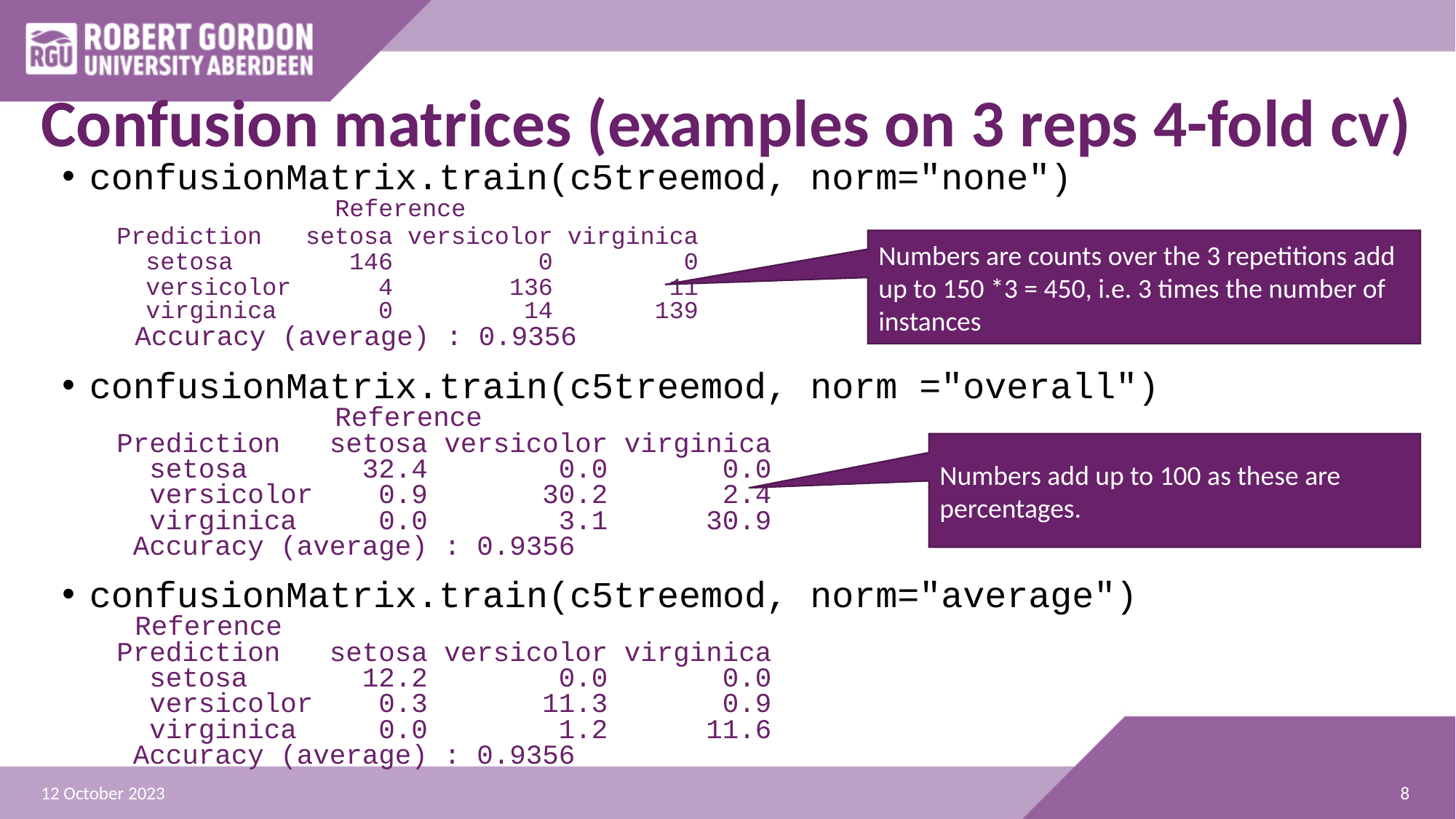

# Confusion matrices (examples on 3 reps 4-fold cv)
confusionMatrix.train(c5treemod, norm="none")
 		Reference
Prediction   setosa versicolor virginica
  setosa        146          0         0
  versicolor      4        136        11
  virginica       0         14       139
 Accuracy (average) : 0.9356
confusionMatrix.train(c5treemod, norm ="overall")
 		Reference
Prediction   setosa versicolor virginica
  setosa       32.4        0.0       0.0
  versicolor    0.9       30.2       2.4
  virginica     0.0        3.1      30.9
 Accuracy (average) : 0.9356
confusionMatrix.train(c5treemod, norm="average")
 Reference
Prediction   setosa versicolor virginica
  setosa       12.2        0.0       0.0
  versicolor    0.3       11.3       0.9
  virginica     0.0        1.2      11.6
 Accuracy (average) : 0.9356
Numbers are counts over the 3 repetitions add up to 150 *3 = 450, i.e. 3 times the number of instances
Numbers add up to 100 as these are percentages.
8
12 October 2023